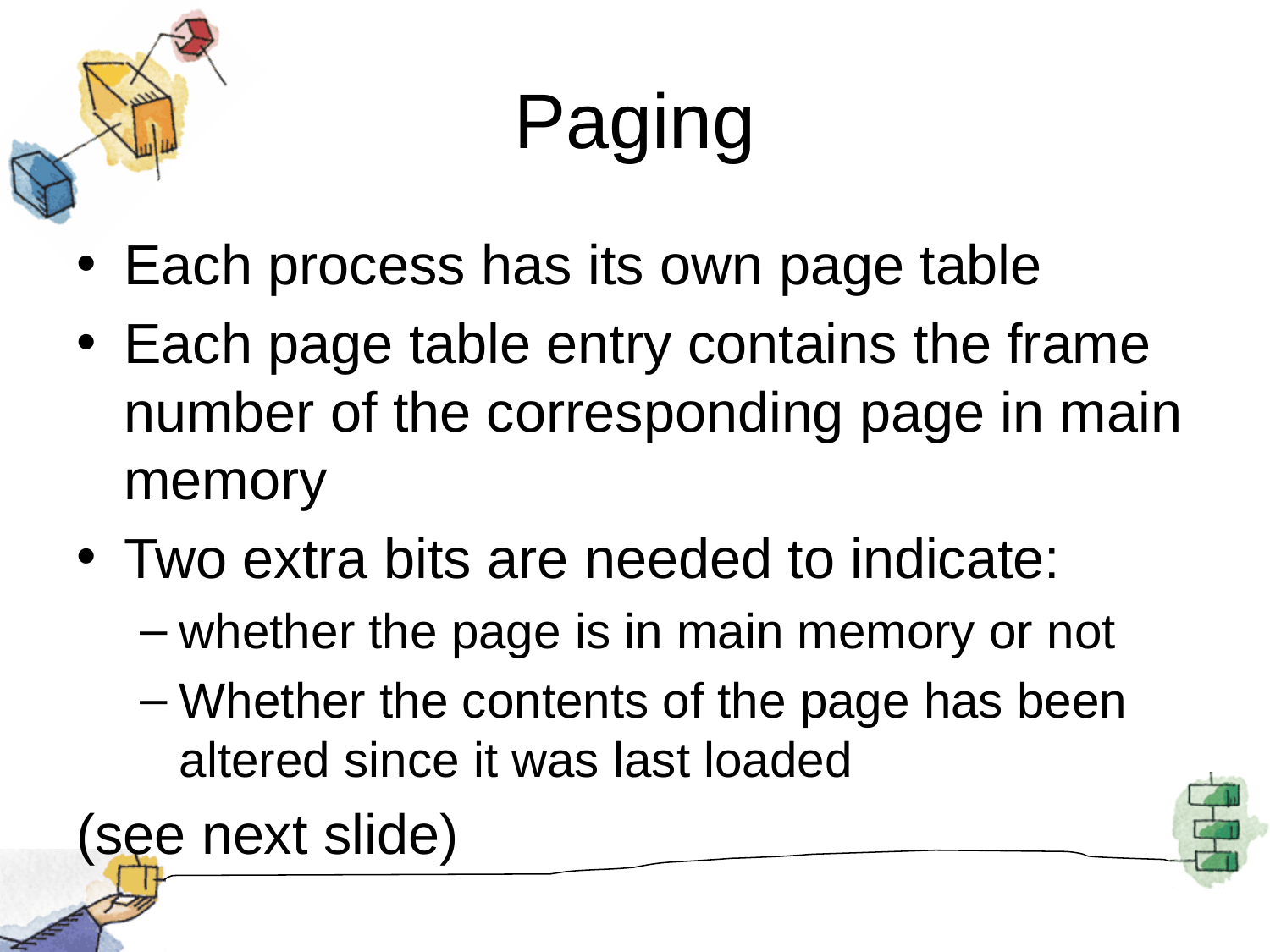

# Paging
Each process has its own page table
Each page table entry contains the frame number of the corresponding page in main memory
Two extra bits are needed to indicate:
whether the page is in main memory or not
Whether the contents of the page has been altered since it was last loaded
(see next slide)